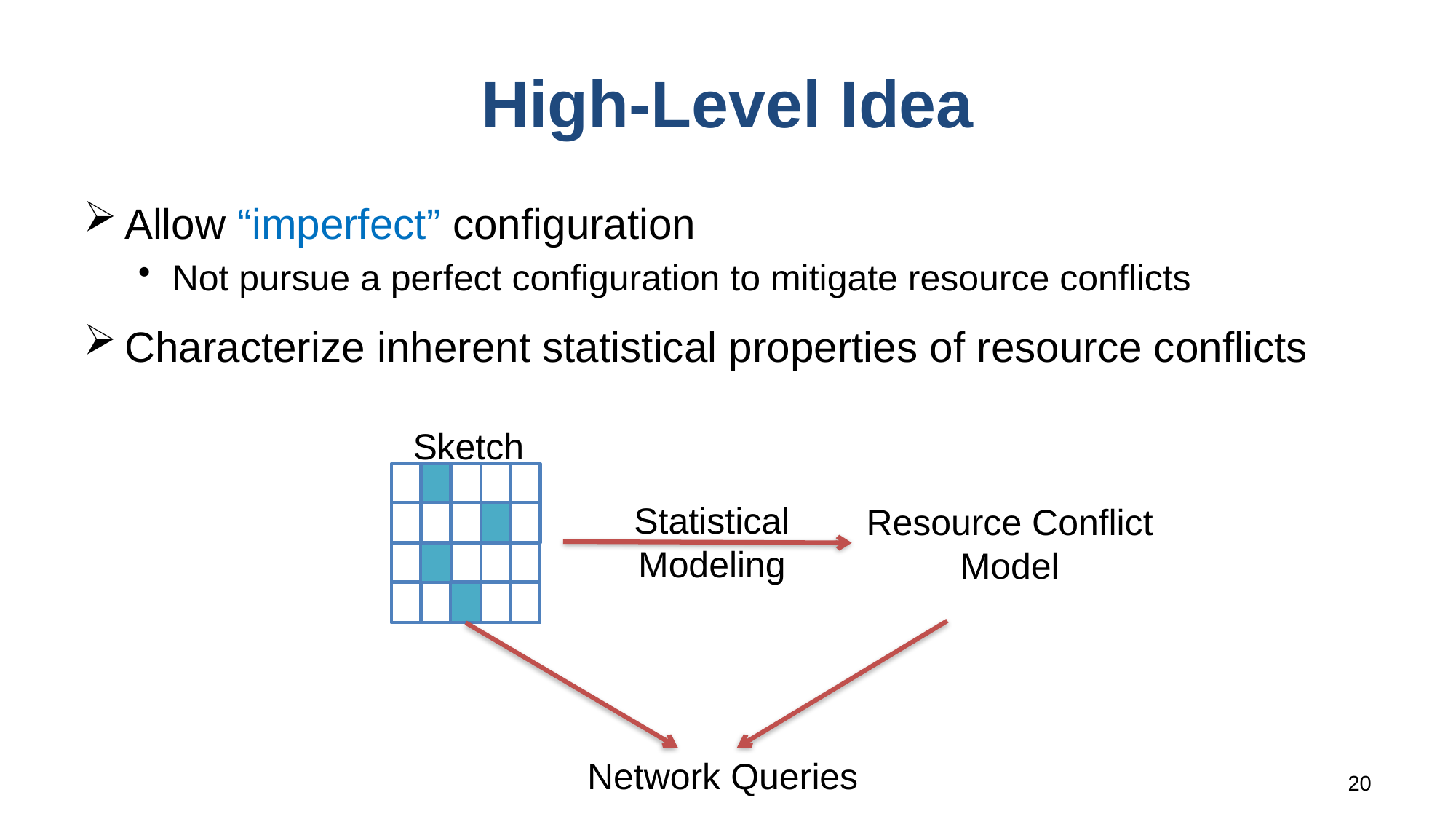

# High-Level Idea
Allow “imperfect” configuration
Not pursue a perfect configuration to mitigate resource conflicts
Characterize inherent statistical properties of resource conflicts
Sketch

Statistical
Modeling
Resource Conflict
Model
Network Queries
20